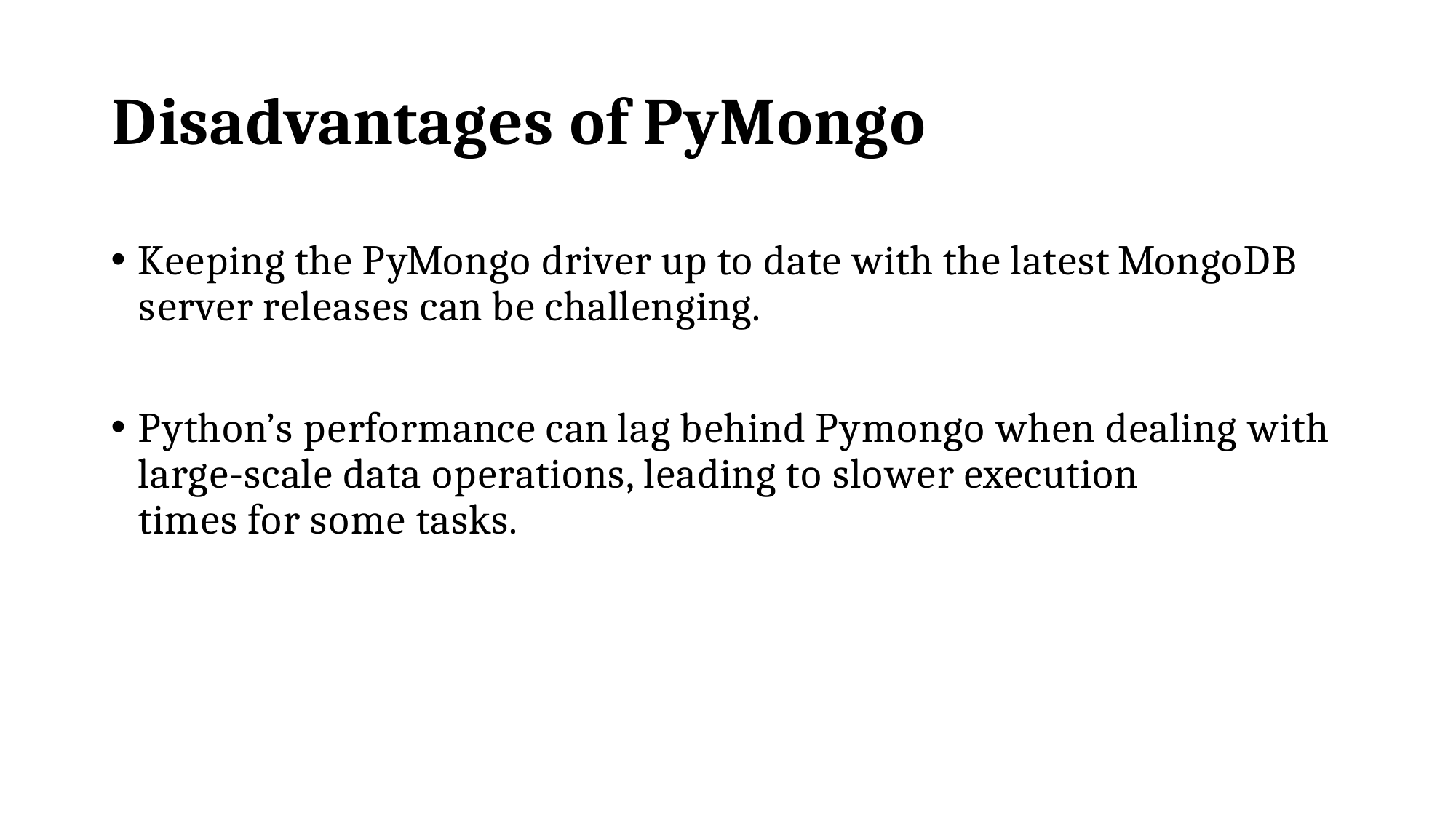

# Disadvantages of PyMongo
Keeping the PyMongo driver up to date with the latest MongoDB server releases can be challenging.

Python’s performance can lag behind Pymongo when dealing with large-scale data operations, leading to slower execution times for some tasks.